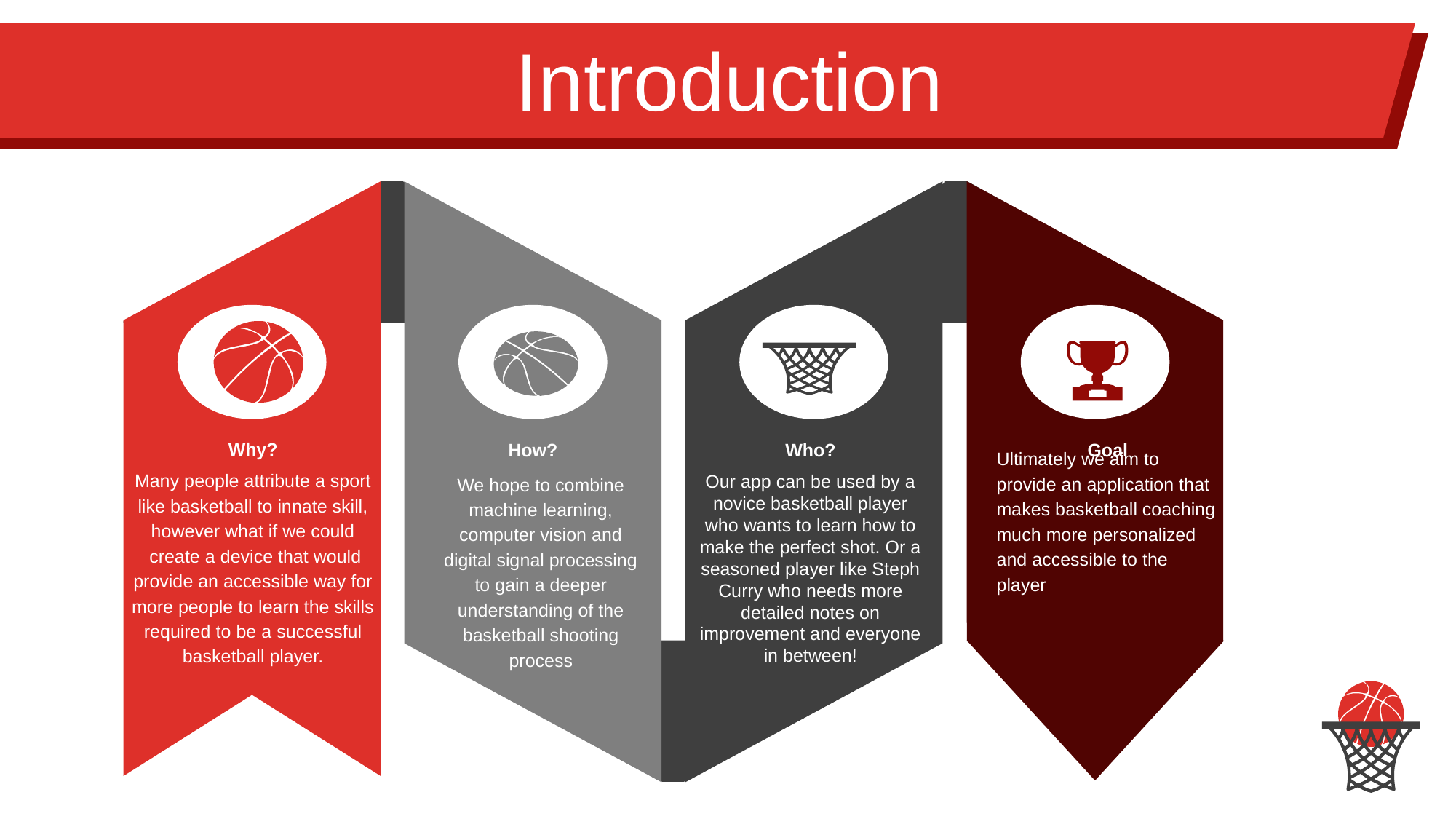

Introduction

Why?
Many people attribute a sport like basketball to innate skill, however what if we could
 create a device that would provide an accessible way for more people to learn the skills required to be a successful basketball player.
Who?
Our app can be used by a novice basketball player who wants to learn how to make the perfect shot. Or a seasoned player like Steph Curry who needs more detailed notes on improvement and everyone in between!
Goal
Ultimately we aim to provide an application that makes basketball coaching much more personalized and accessible to the player
How?
We hope to combine machine learning, computer vision and digital signal processing to gain a deeper understanding of the basketball shooting process